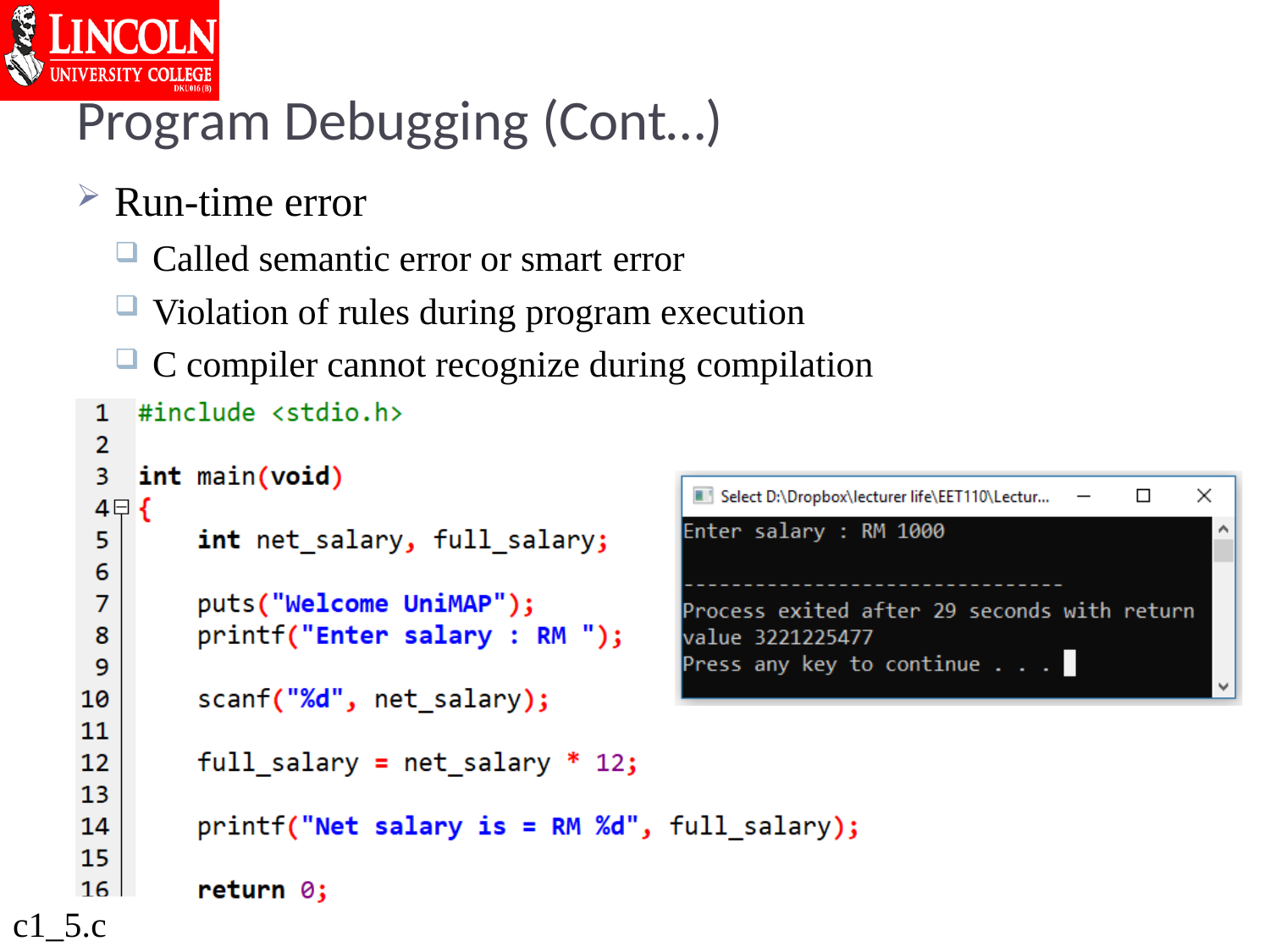

# Program Debugging (Cont…)
Run-time error
Called semantic error or smart error
Violation of rules during program execution
C compiler cannot recognize during compilation

c1_5.c